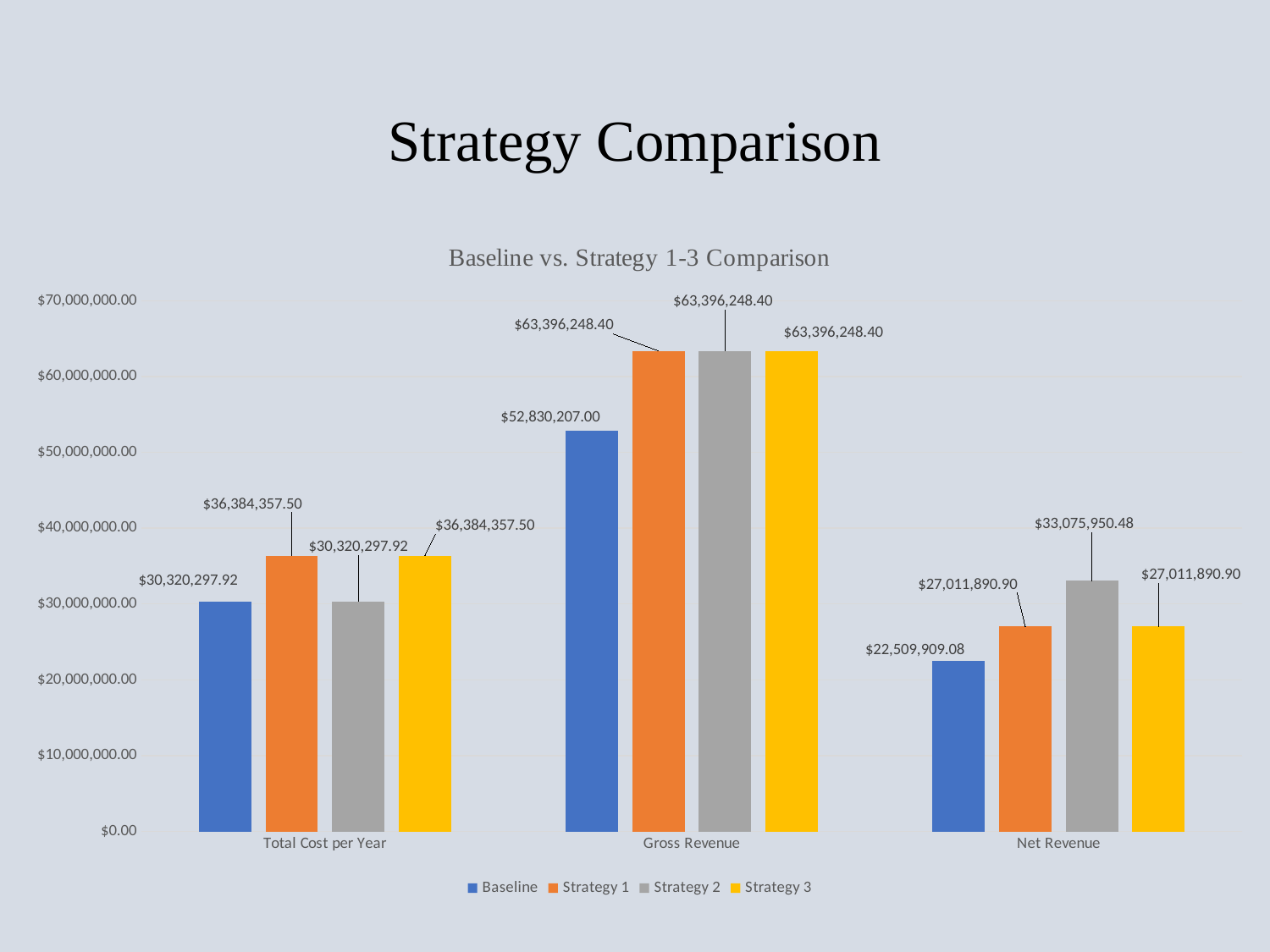

# Strategy Comparison

### Chart: Baseline vs. Strategy 1-3 Comparison

| Category |  |  |  |  |
|---|---|---|---|---|
| Total Cost per Year | 30320297.91999988 | 36384357.50399986 | 30320297.91999988 | 36384357.50399986 |
| Gross Revenue | 52830207.0 | 63396248.4 | 63396248.4 | 63396248.4 |
| Net Revenue | 22509909.08000012 | 27011890.89600014 | 33075950.48000012 | 27011890.89600014 |